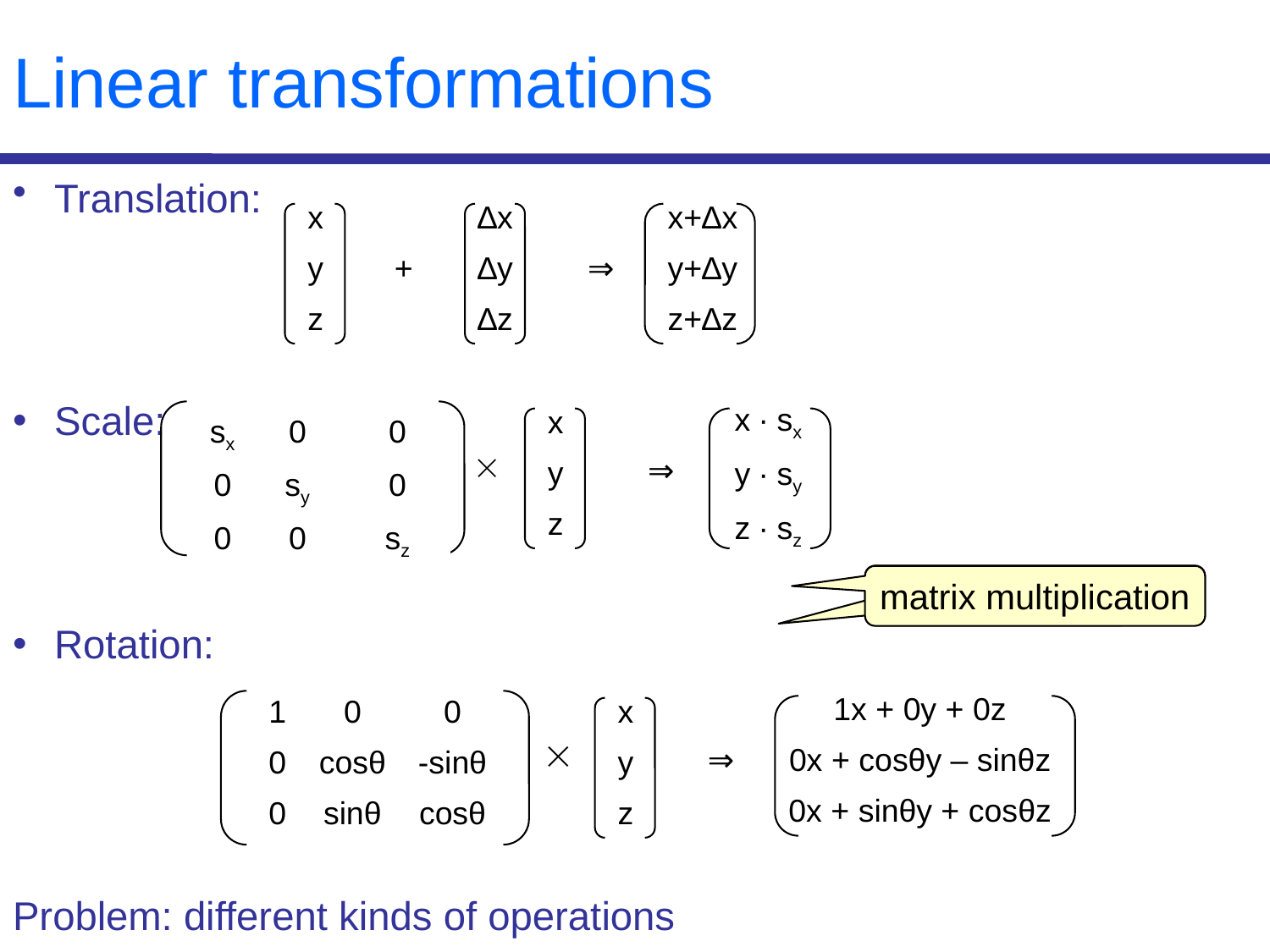

# Linear transformations
Translation:

Scale:

Rotation:

Problem: different kinds of operations
| x |
| --- |
| y |
| z |
|  |
| --- |
| + |
|  |
| ∆x |
| --- |
| ∆y |
| ∆z |
|  |
| --- |
| ⇒ |
|  |
| x+∆x |
| --- |
| y+∆y |
| z+∆z |

|  |
| --- |
| ⇒ |
|  |
| x ∙ sx |
| --- |
| y ∙ sy |
| z ∙ sz |
|  |
| --- |
| × |
|  |
| x |
| --- |
| y |
| z |

| sx | 0 | 0 |
| --- | --- | --- |
| 0 | sy | 0 |
| 0 | 0 | sz |

matrix multiplication
matrix multiplication
|  |
| --- |
| ⇒ |
|  |
| 1x + 0y + 0z |
| --- |
| 0x + cosθy – sinθz |
| 0x + sinθy + cosθz |
|  |
| --- |
| × |
|  |
| 1 | 0 | 0 |
| --- | --- | --- |
| 0 | cosθ | -sinθ |
| 0 | sinθ | cosθ |
| x |
| --- |
| y |
| z |